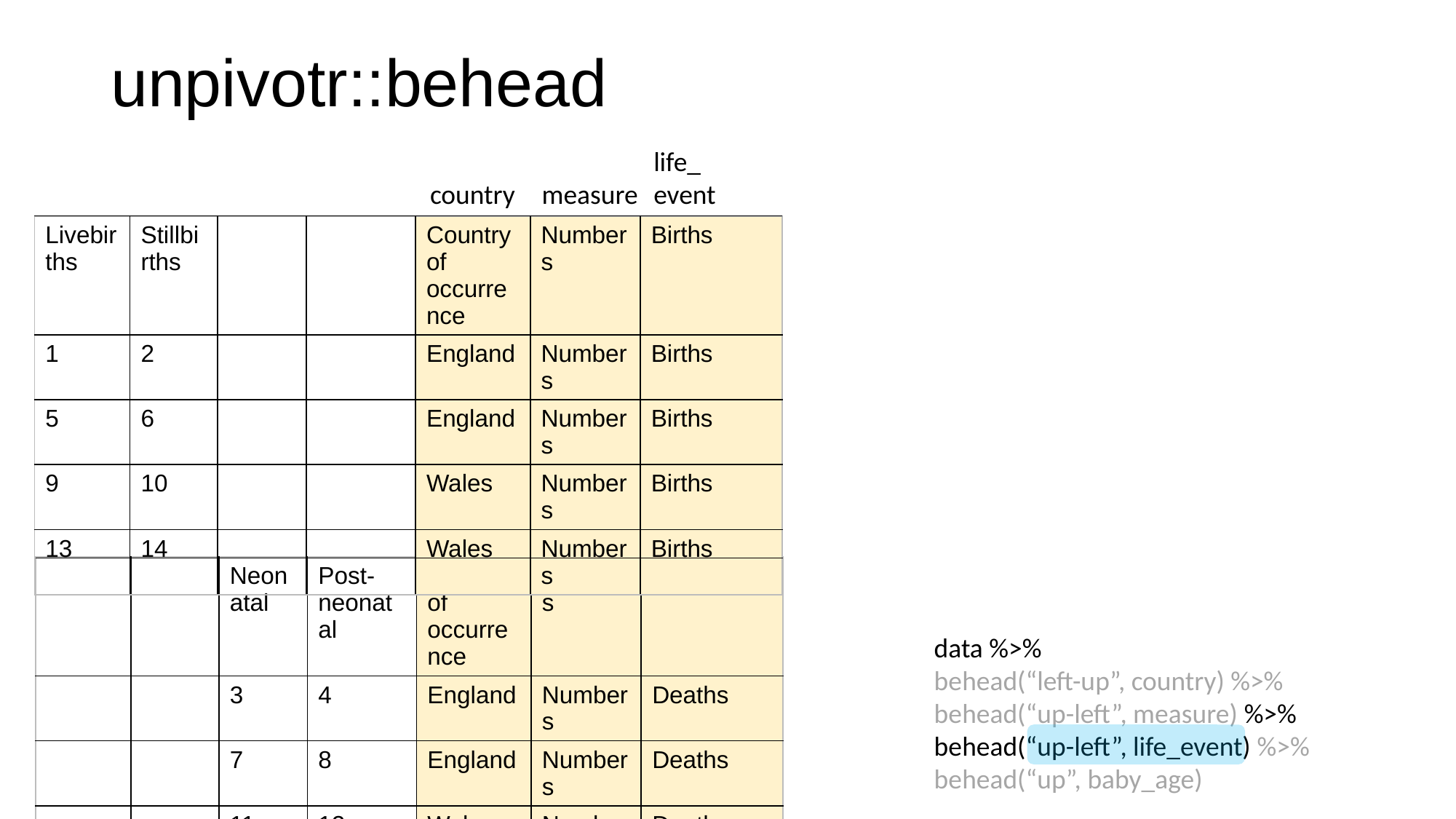

unpivotr::behead
life_
event
country
measure
| Livebirths | Stillbirths |  |  | Country of occurrence | Numbers | Births |
| --- | --- | --- | --- | --- | --- | --- |
| 1 | 2 |  |  | England | Numbers | Births |
| 5 | 6 |  |  | England | Numbers | Births |
| 9 | 10 |  |  | Wales | Numbers | Births |
| 13 | 14 |  |  | Wales | Numbers | Births |
|  |  | Neonatal | Post-neonatal | Country of occurrence | Numbers | Deaths |
| --- | --- | --- | --- | --- | --- | --- |
|  |  | 3 | 4 | England | Numbers | Deaths |
|  |  | 7 | 8 | England | Numbers | Deaths |
|  |  | 11 | 12 | Wales | Numbers | Deaths |
|  |  | 15 | 16 | Wales | Numbers | Deaths |
data %>%
behead(“left-up”, country) %>%
behead(“up-left”, measure) %>%
behead(“up-left”, life_event) %>%
behead(“up”, baby_age)